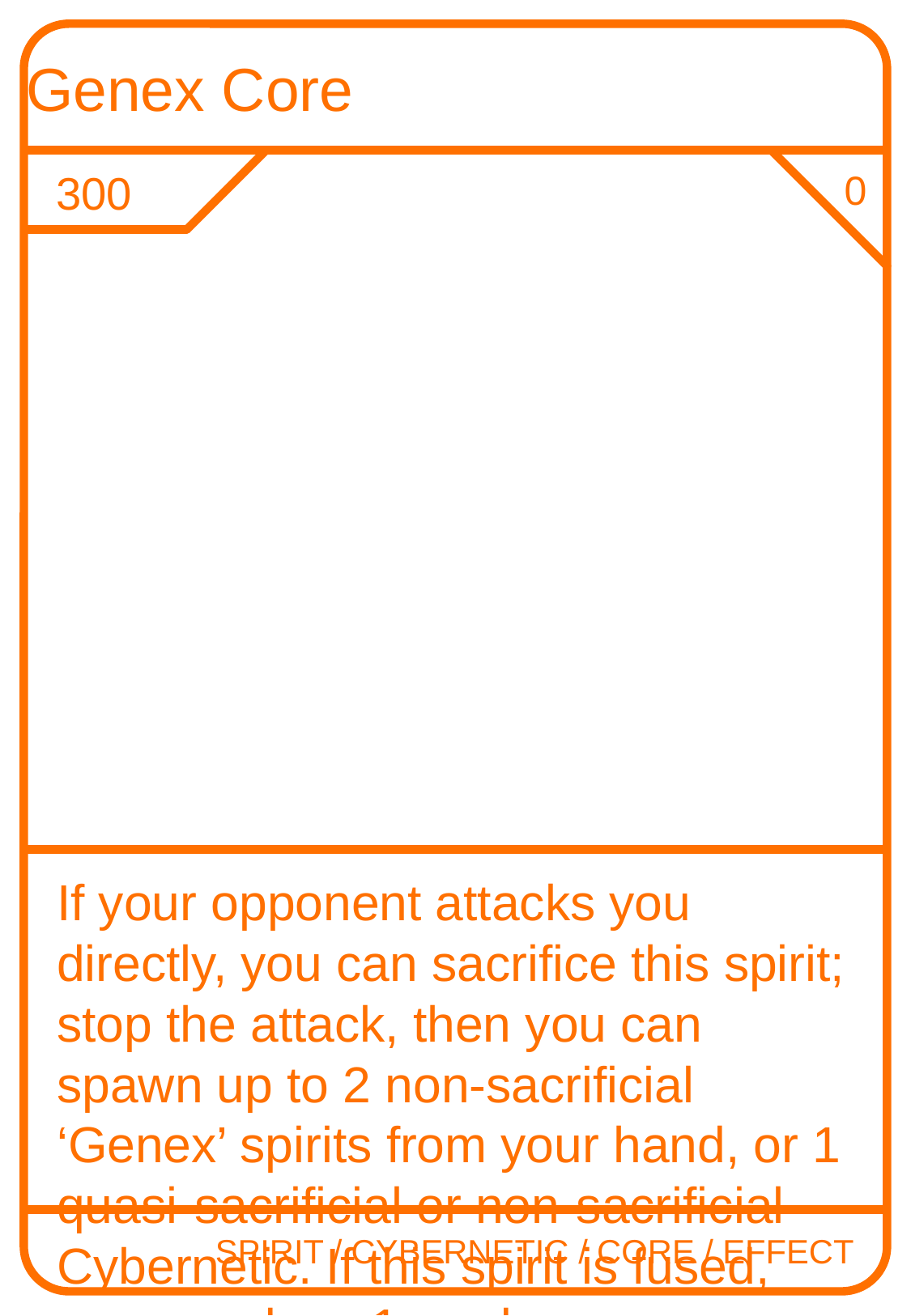

Genex Core
300
0
If your opponent attacks you directly, you can sacrifice this spirit; stop the attack, then you can spawn up to 2 non-sacrificial ‘Genex’ spirits from your hand, or 1 quasi-sacrificial or non-sacrificial Cybernetic. If this spirit is fused, you can draw 1 card.
SPIRIT / CYBERNETIC / CORE / EFFECT